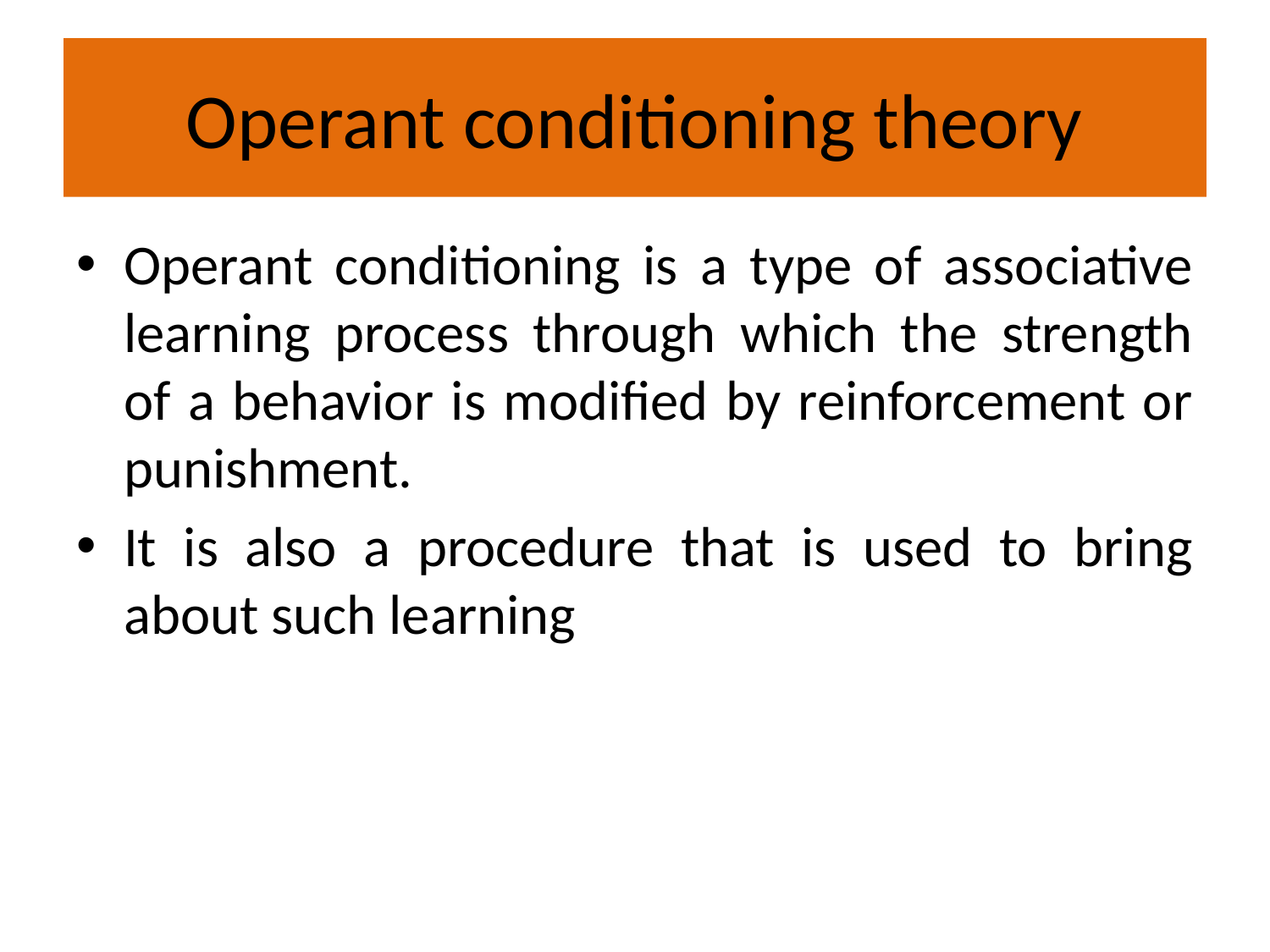

# Operant conditioning theory
Operant conditioning is a type of associative learning process through which the strength of a behavior is modified by reinforcement or punishment.
It is also a procedure that is used to bring about such learning